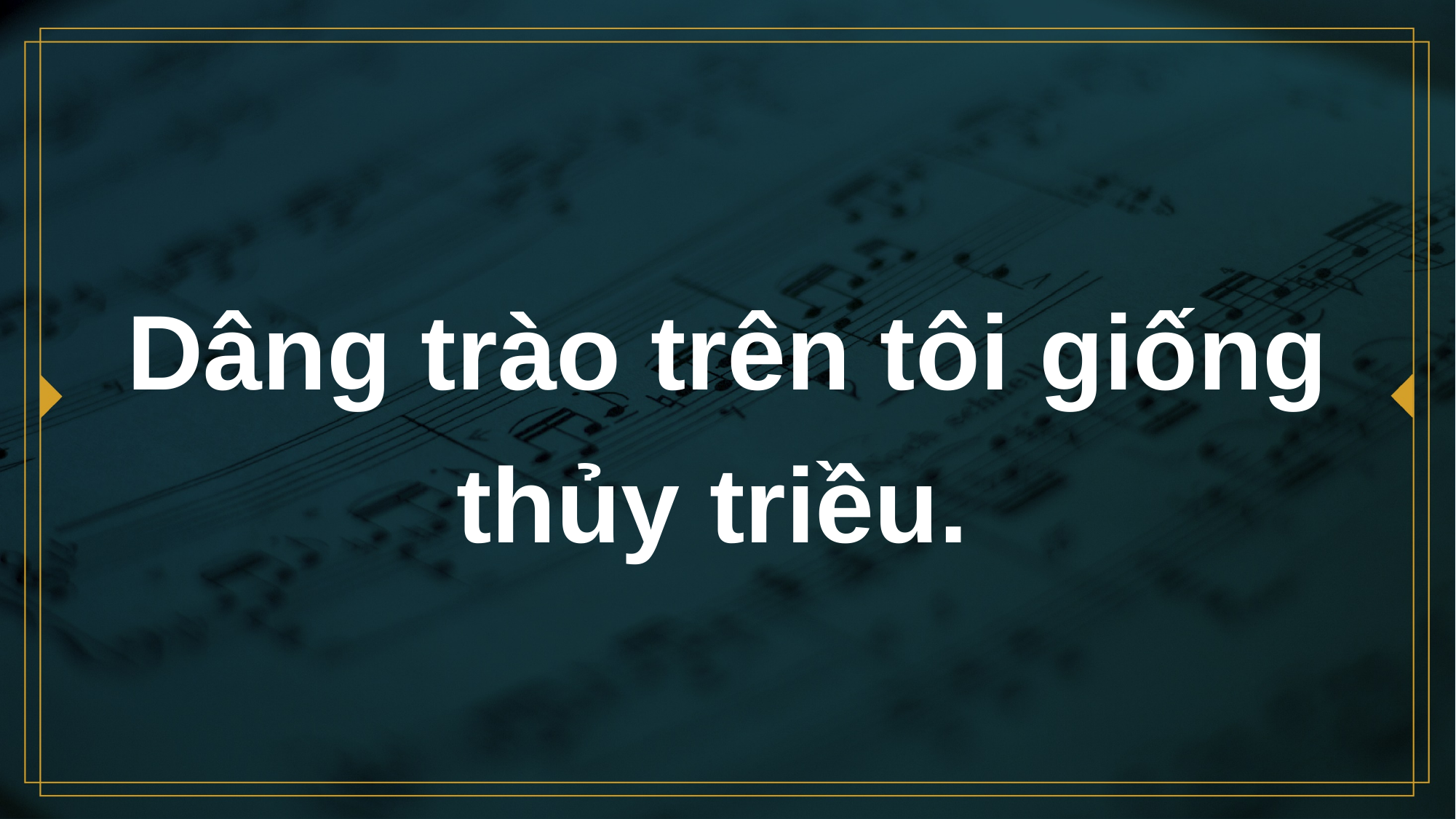

# Dâng trào trên tôi giống thủy triều.